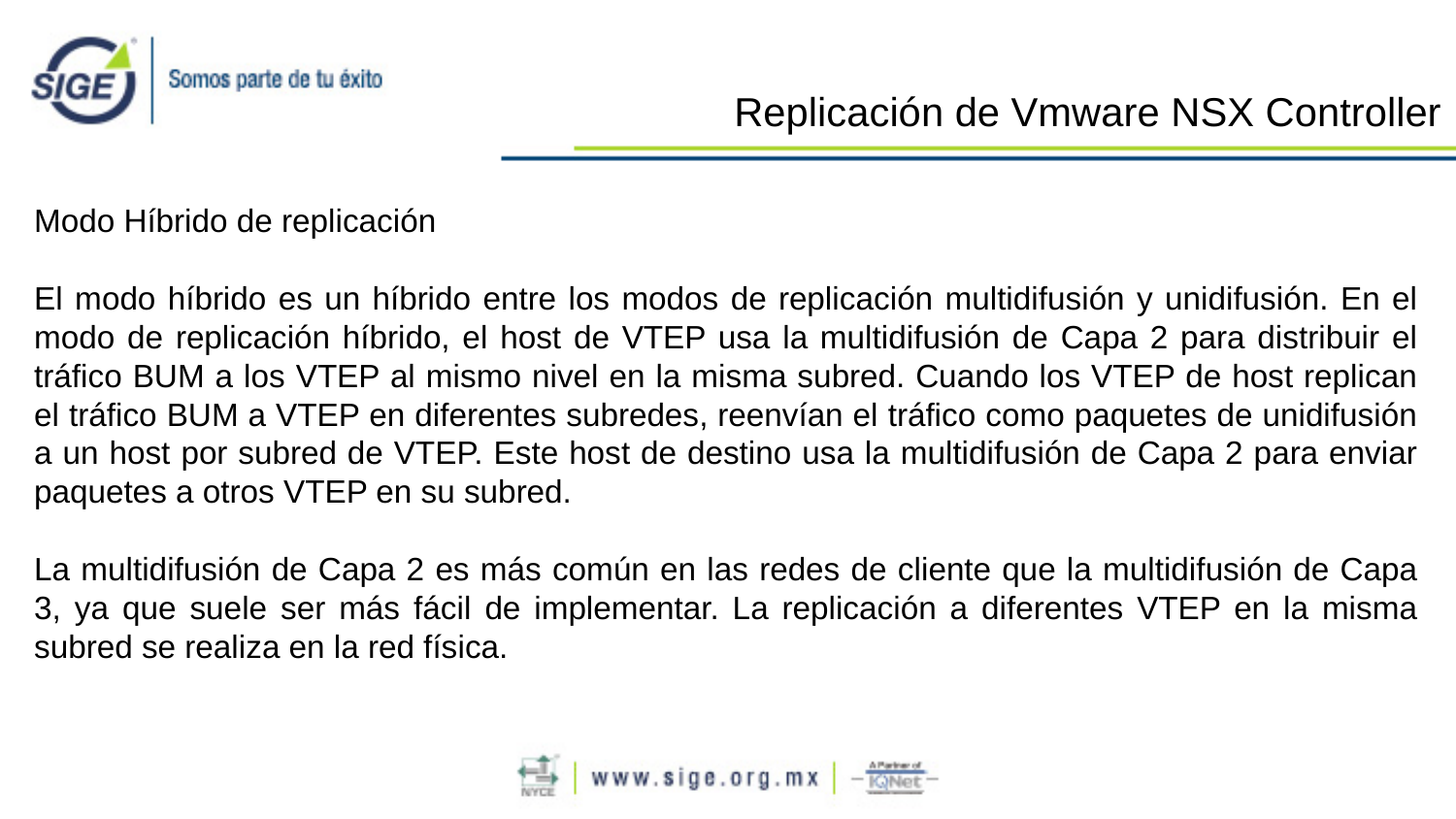

Replicación de Vmware NSX Controller
Modo Híbrido de replicación

El modo híbrido es un híbrido entre los modos de replicación multidifusión y unidifusión. En el modo de replicación híbrido, el host de VTEP usa la multidifusión de Capa 2 para distribuir el tráfico BUM a los VTEP al mismo nivel en la misma subred. Cuando los VTEP de host replican el tráfico BUM a VTEP en diferentes subredes, reenvían el tráfico como paquetes de unidifusión a un host por subred de VTEP. Este host de destino usa la multidifusión de Capa 2 para enviar paquetes a otros VTEP en su subred.

La multidifusión de Capa 2 es más común en las redes de cliente que la multidifusión de Capa 3, ya que suele ser más fácil de implementar. La replicación a diferentes VTEP en la misma subred se realiza en la red física.